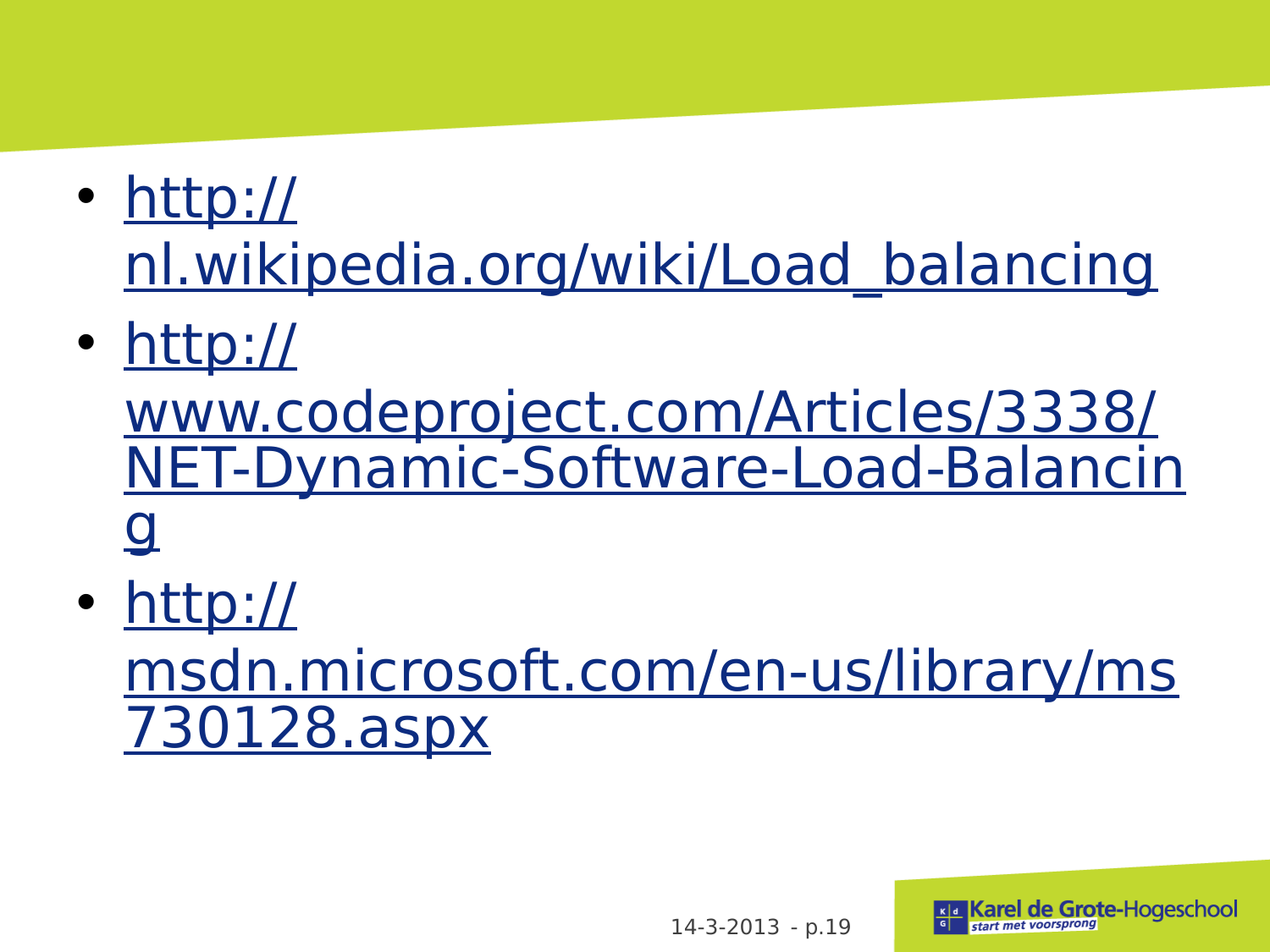

#
http://nl.wikipedia.org/wiki/Load_balancing
http://www.codeproject.com/Articles/3338/NET-Dynamic-Software-Load-Balancing
http://msdn.microsoft.com/en-us/library/ms730128.aspx

14-3-2013
- p.19